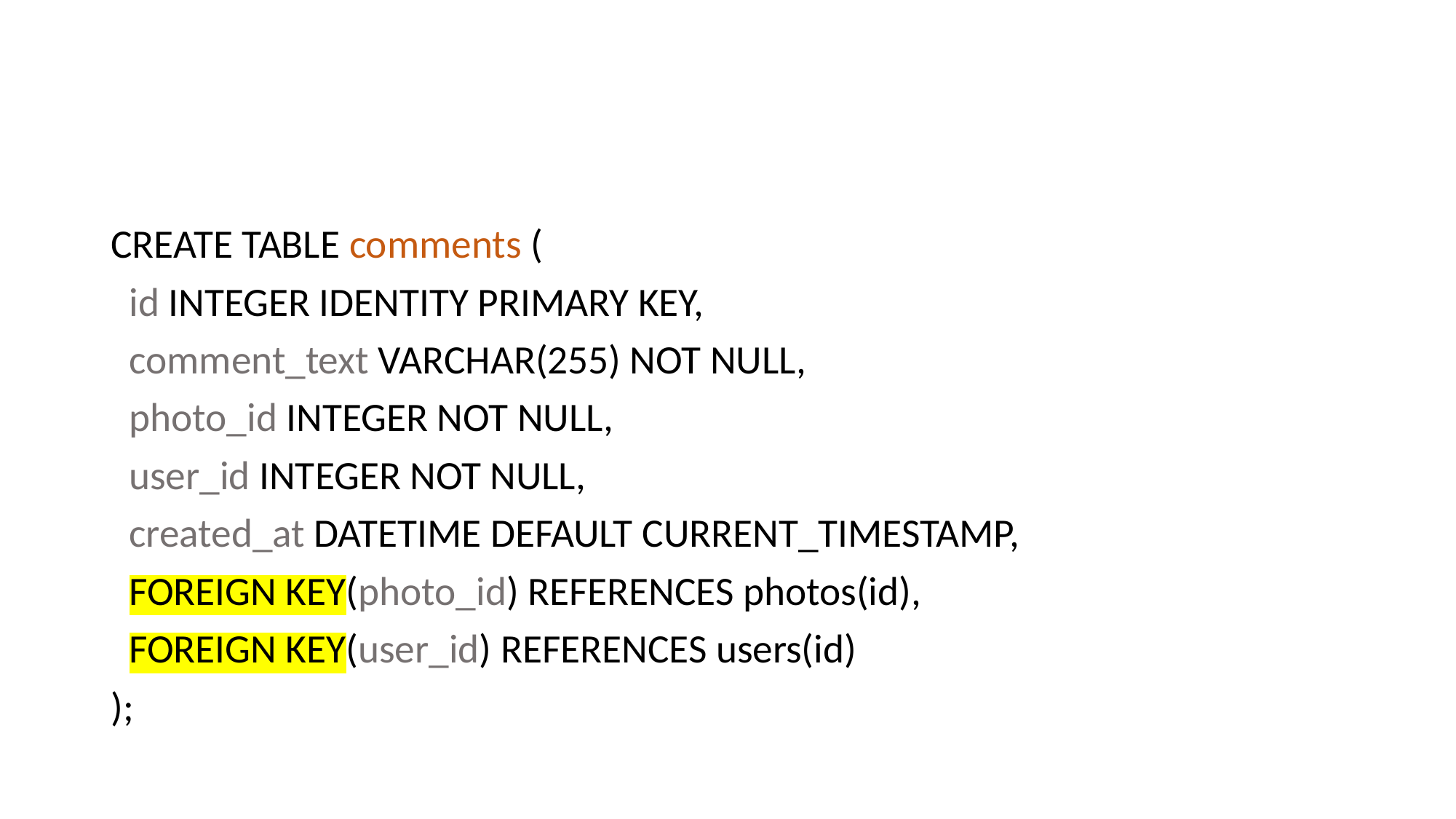

#
CREATE TABLE comments (
  id INTEGER IDENTITY PRIMARY KEY,
  comment_text VARCHAR(255) NOT NULL,
  photo_id INTEGER NOT NULL,
  user_id INTEGER NOT NULL,
  created_at DATETIME DEFAULT CURRENT_TIMESTAMP,
  FOREIGN KEY(photo_id) REFERENCES photos(id),
  FOREIGN KEY(user_id) REFERENCES users(id)
);